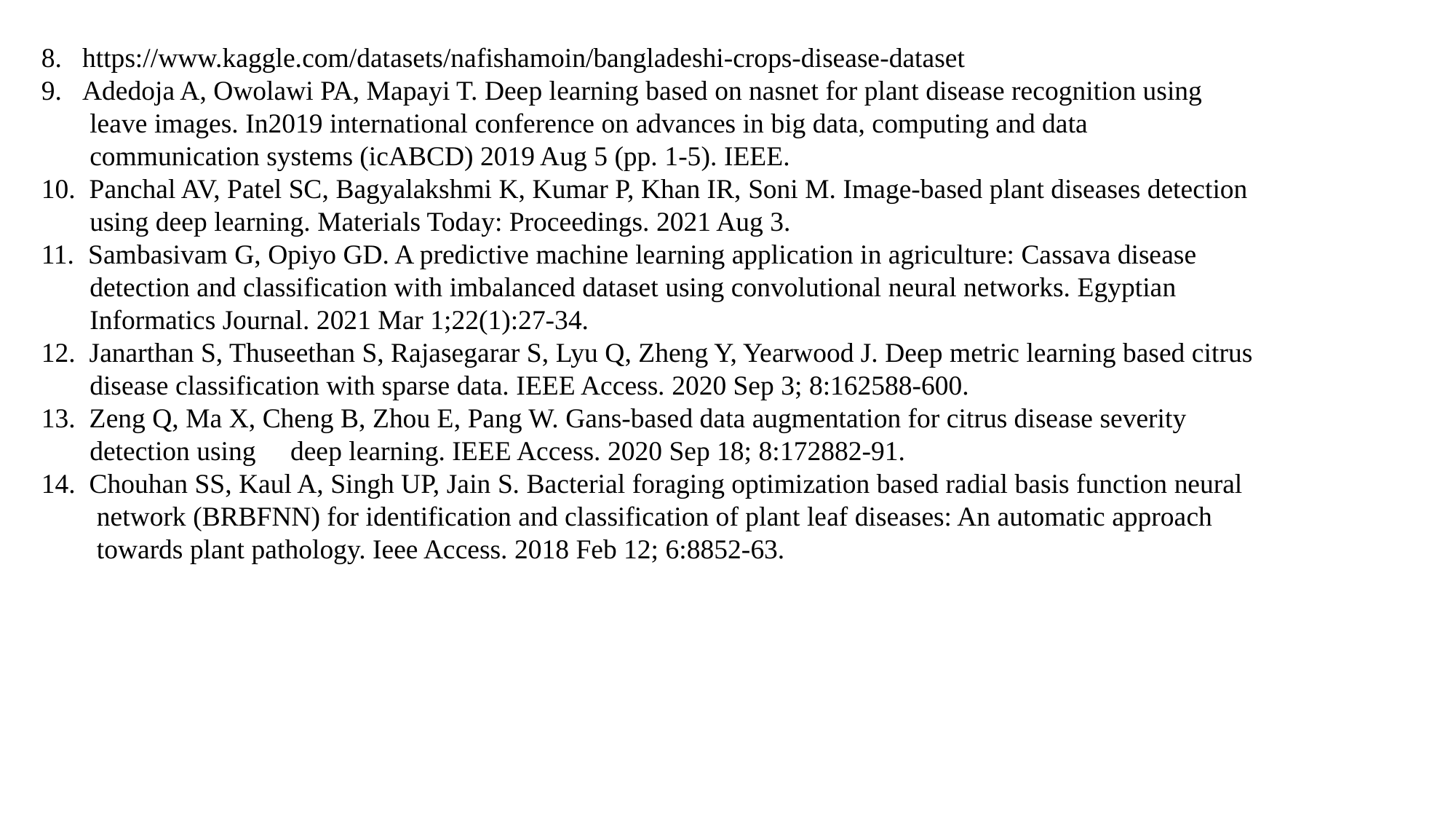

https://www.kaggle.com/datasets/nafishamoin/bangladeshi-crops-disease-dataset
Adedoja A, Owolawi PA, Mapayi T. Deep learning based on nasnet for plant disease recognition using
       leave images. In2019 international conference on advances in big data, computing and data
       communication systems (icABCD) 2019 Aug 5 (pp. 1-5). IEEE.
10.  Panchal AV, Patel SC, Bagyalakshmi K, Kumar P, Khan IR, Soni M. Image-based plant diseases detection
       using deep learning. Materials Today: Proceedings. 2021 Aug 3.
11.  Sambasivam G, Opiyo GD. A predictive machine learning application in agriculture: Cassava disease
       detection and classification with imbalanced dataset using convolutional neural networks. Egyptian
       Informatics Journal. 2021 Mar 1;22(1):27-34.
12.  Janarthan S, Thuseethan S, Rajasegarar S, Lyu Q, Zheng Y, Yearwood J. Deep metric learning based citrus
       disease classification with sparse data. IEEE Access. 2020 Sep 3; 8:162588-600.
13.  Zeng Q, Ma X, Cheng B, Zhou E, Pang W. Gans-based data augmentation for citrus disease severity
       detection using     deep learning. IEEE Access. 2020 Sep 18; 8:172882-91.
14.  Chouhan SS, Kaul A, Singh UP, Jain S. Bacterial foraging optimization based radial basis function neural
        network (BRBFNN) for identification and classification of plant leaf diseases: An automatic approach
        towards plant pathology. Ieee Access. 2018 Feb 12; 6:8852-63.